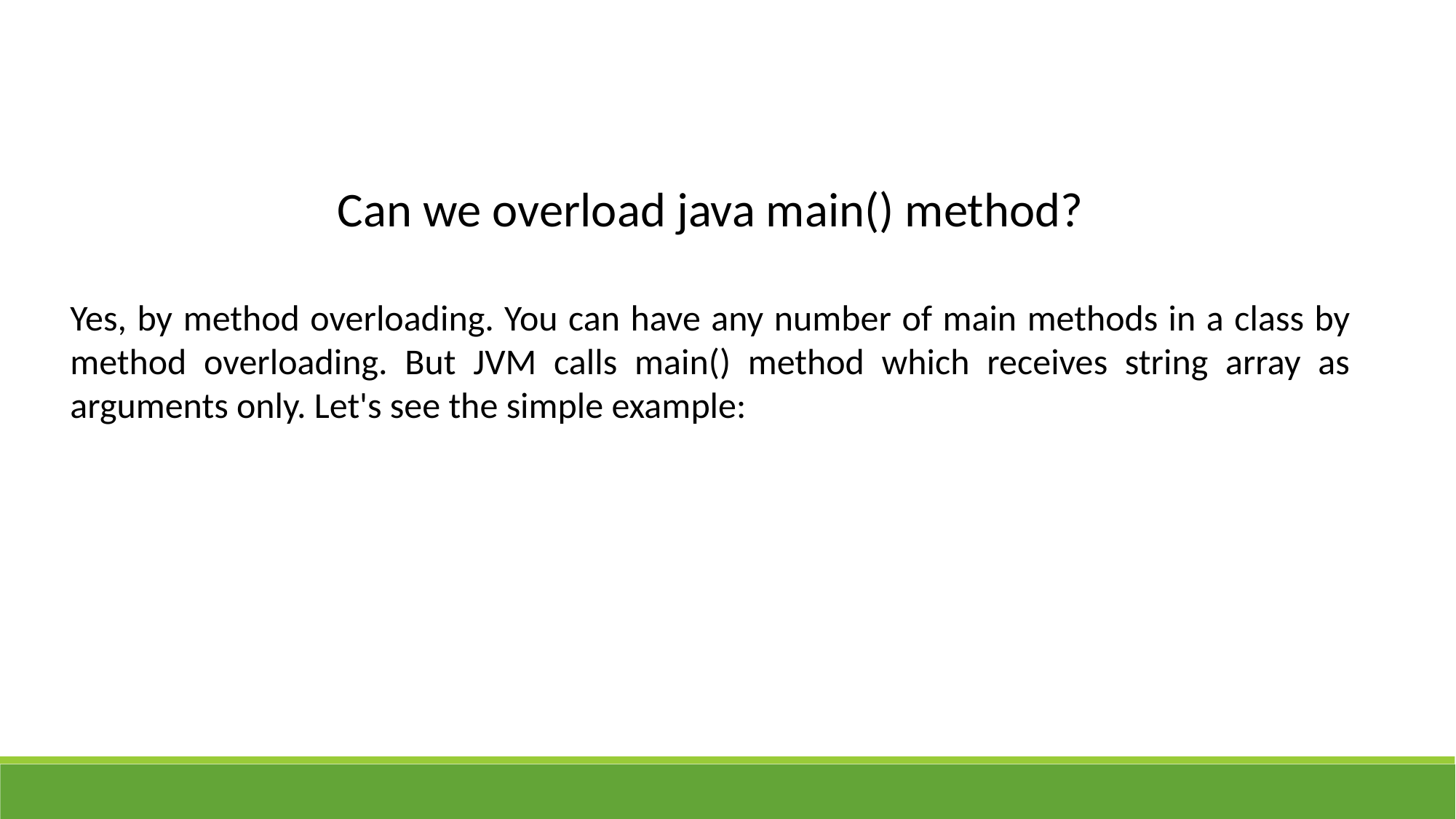

Can we overload java main() method?

Yes, by method overloading. You can have any number of main methods in a class by method overloading. But JVM calls main() method which receives string array as arguments only. Let's see the simple example: